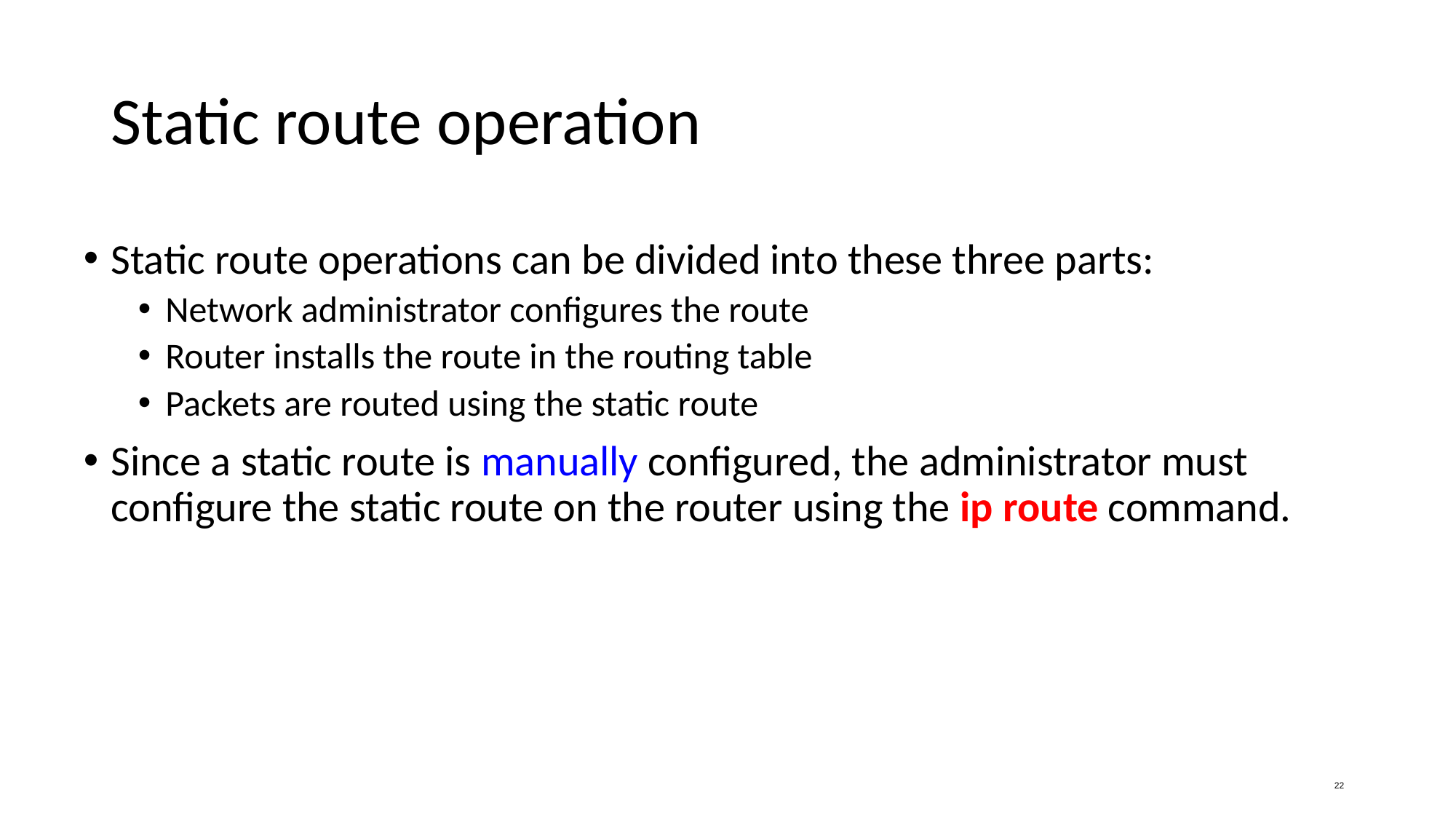

# Static route operation
Static route operations can be divided into these three parts:
Network administrator configures the route
Router installs the route in the routing table
Packets are routed using the static route
Since a static route is manually configured, the administrator must configure the static route on the router using the ip route command.
22